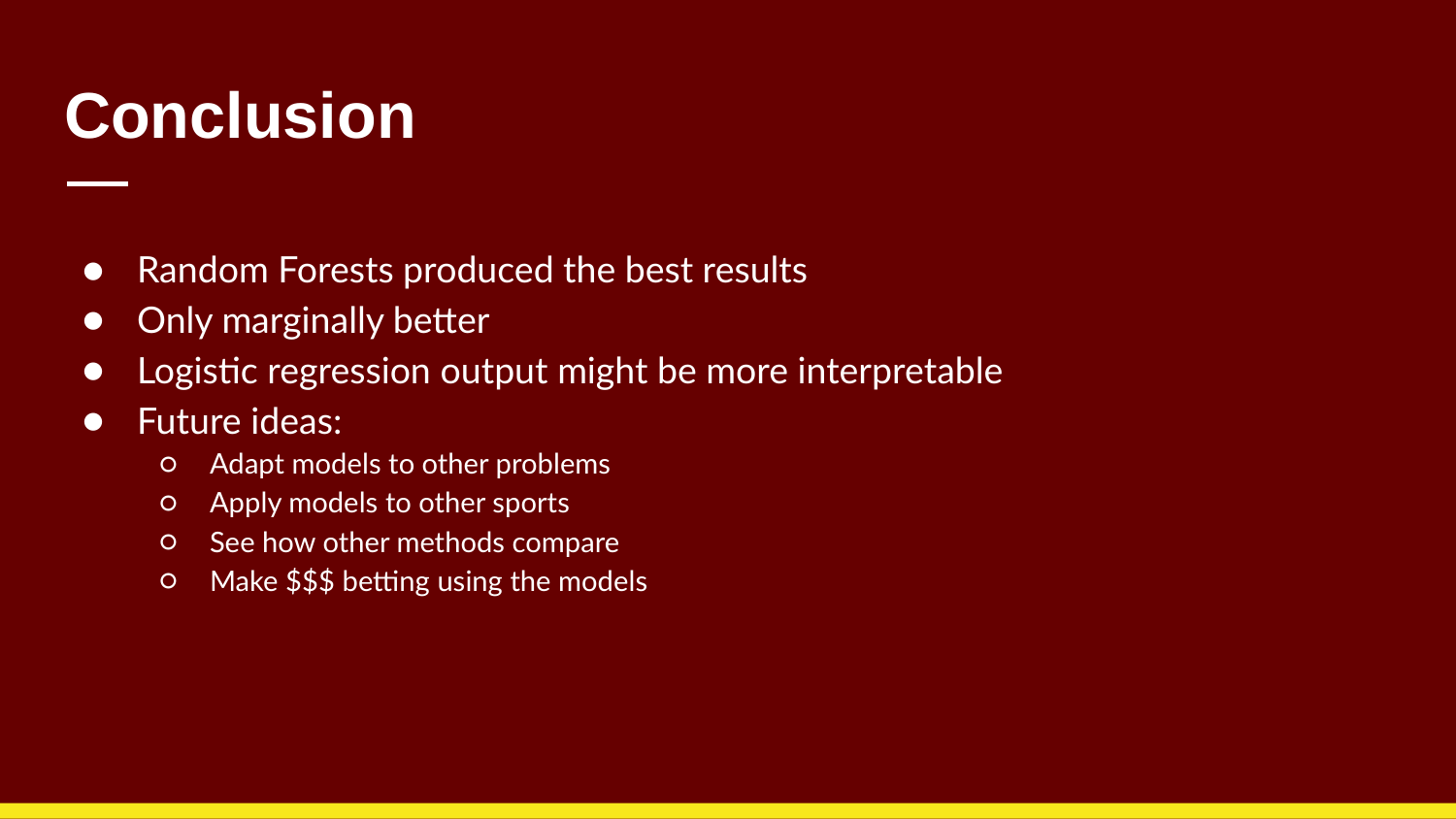

# Conclusion
Random Forests produced the best results
Only marginally better
Logistic regression output might be more interpretable
Future ideas:
Adapt models to other problems
Apply models to other sports
See how other methods compare
Make $$$ betting using the models